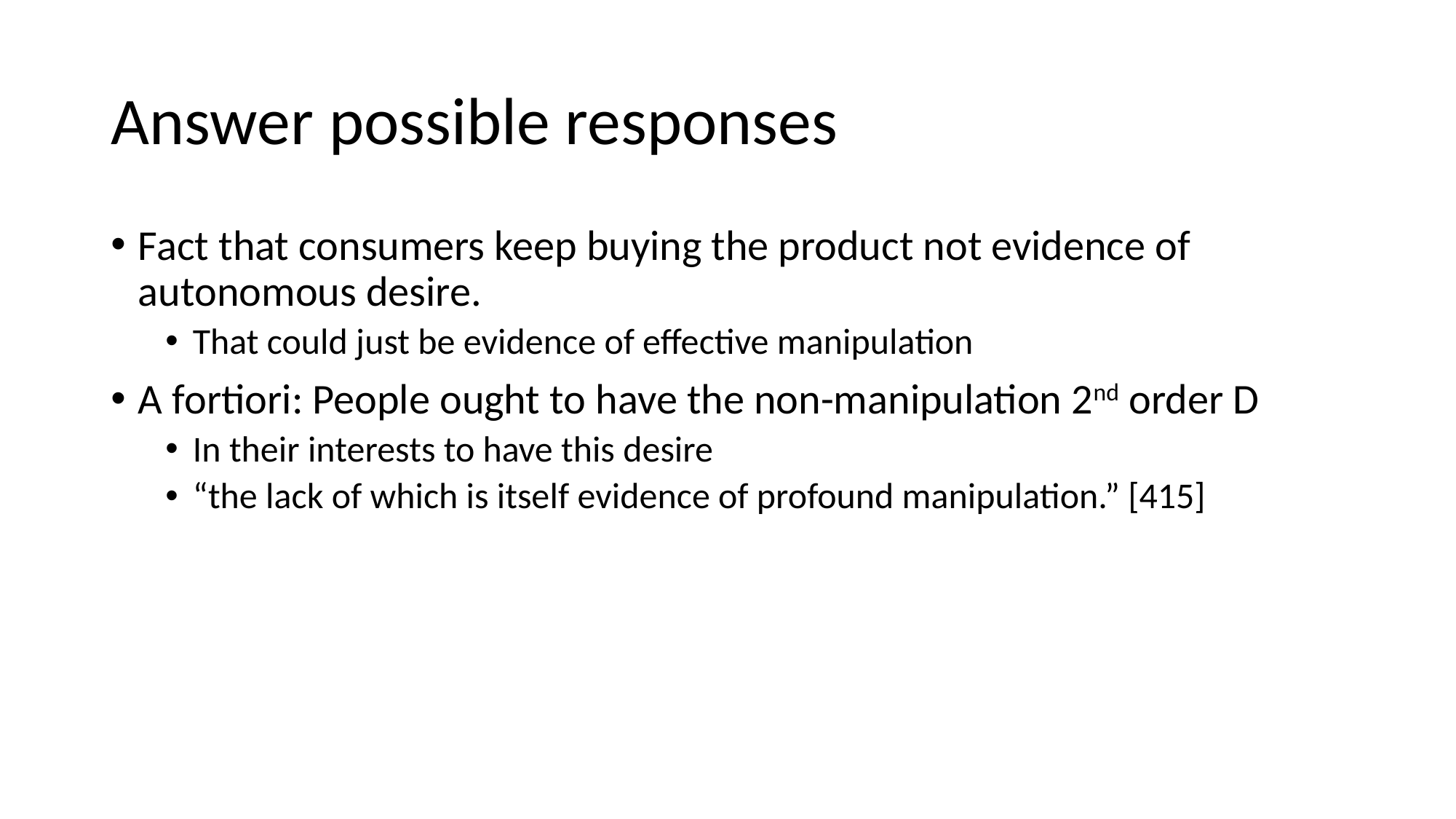

# Answer possible responses
Fact that consumers keep buying the product not evidence of autonomous desire.
That could just be evidence of effective manipulation
A fortiori: People ought to have the non-manipulation 2nd order D
In their interests to have this desire
“the lack of which is itself evidence of profound manipulation.” [415]